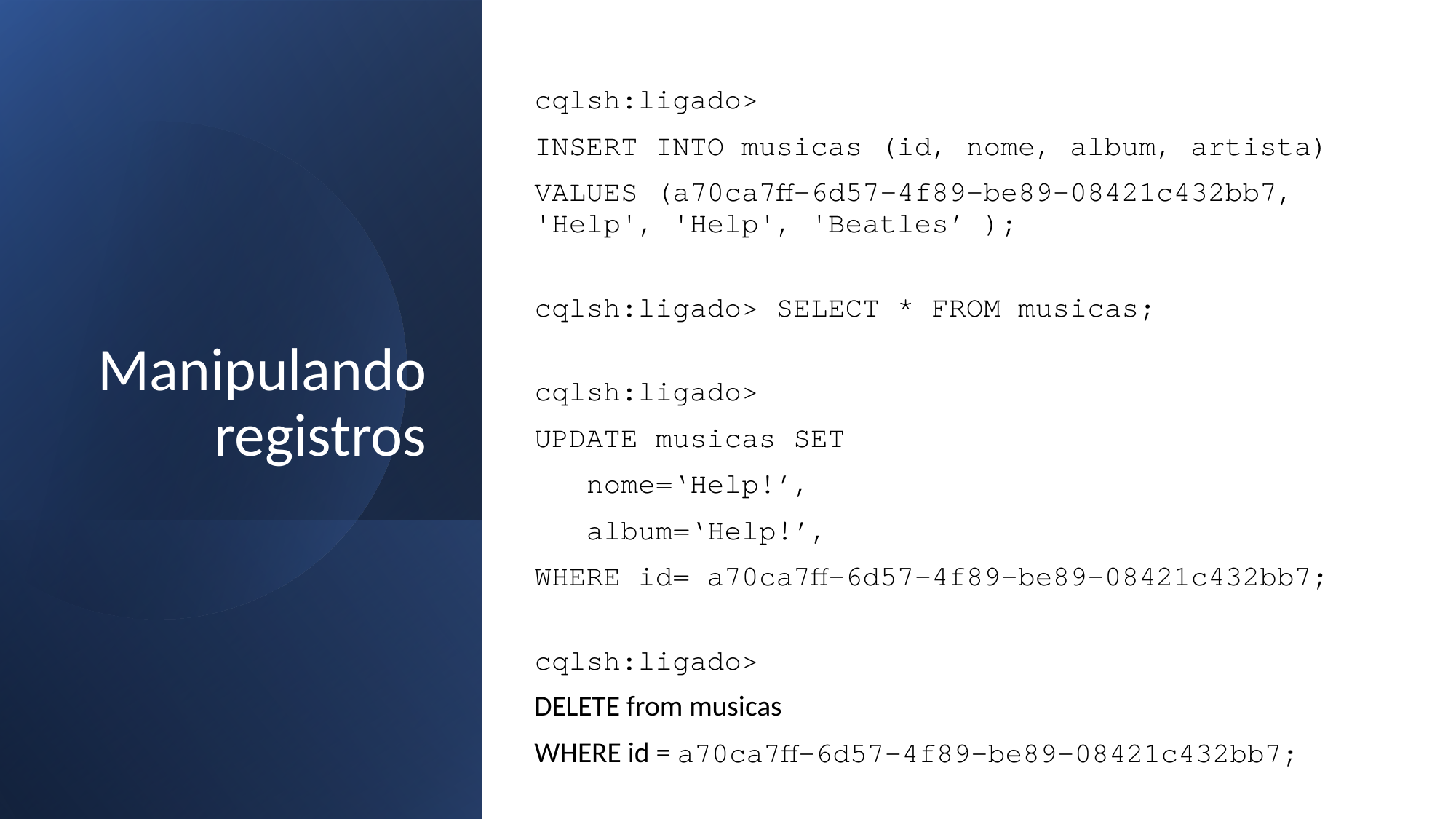

cqlsh:ligado>
INSERT INTO musicas (id, nome, album, artista)
VALUES (a70ca7ff-6d57-4f89-be89-08421c432bb7, 'Help', 'Help', 'Beatles’ );

cqlsh:ligado> SELECT * FROM musicas;

cqlsh:ligado>
UPDATE musicas SET
   nome=‘Help!’,
   album=‘Help!’,
WHERE id= a70ca7ff-6d57-4f89-be89-08421c432bb7;

cqlsh:ligado>
DELETE from musicas
WHERE id = a70ca7ff-6d57-4f89-be89-08421c432bb7;
# Manipulando registros